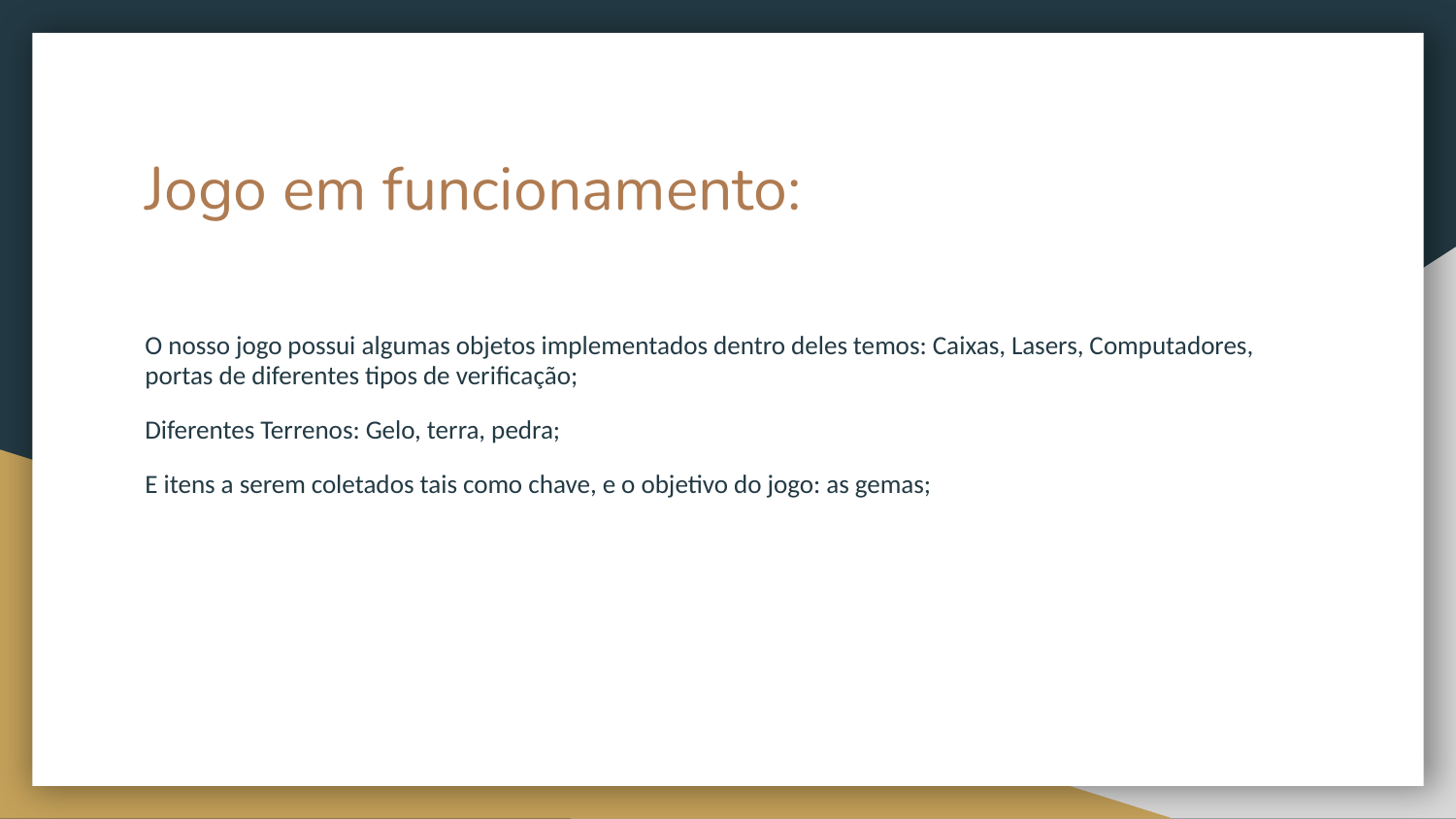

# Jogo em funcionamento:
O nosso jogo possui algumas objetos implementados dentro deles temos: Caixas, Lasers, Computadores, portas de diferentes tipos de verificação;
Diferentes Terrenos: Gelo, terra, pedra;
E itens a serem coletados tais como chave, e o objetivo do jogo: as gemas;